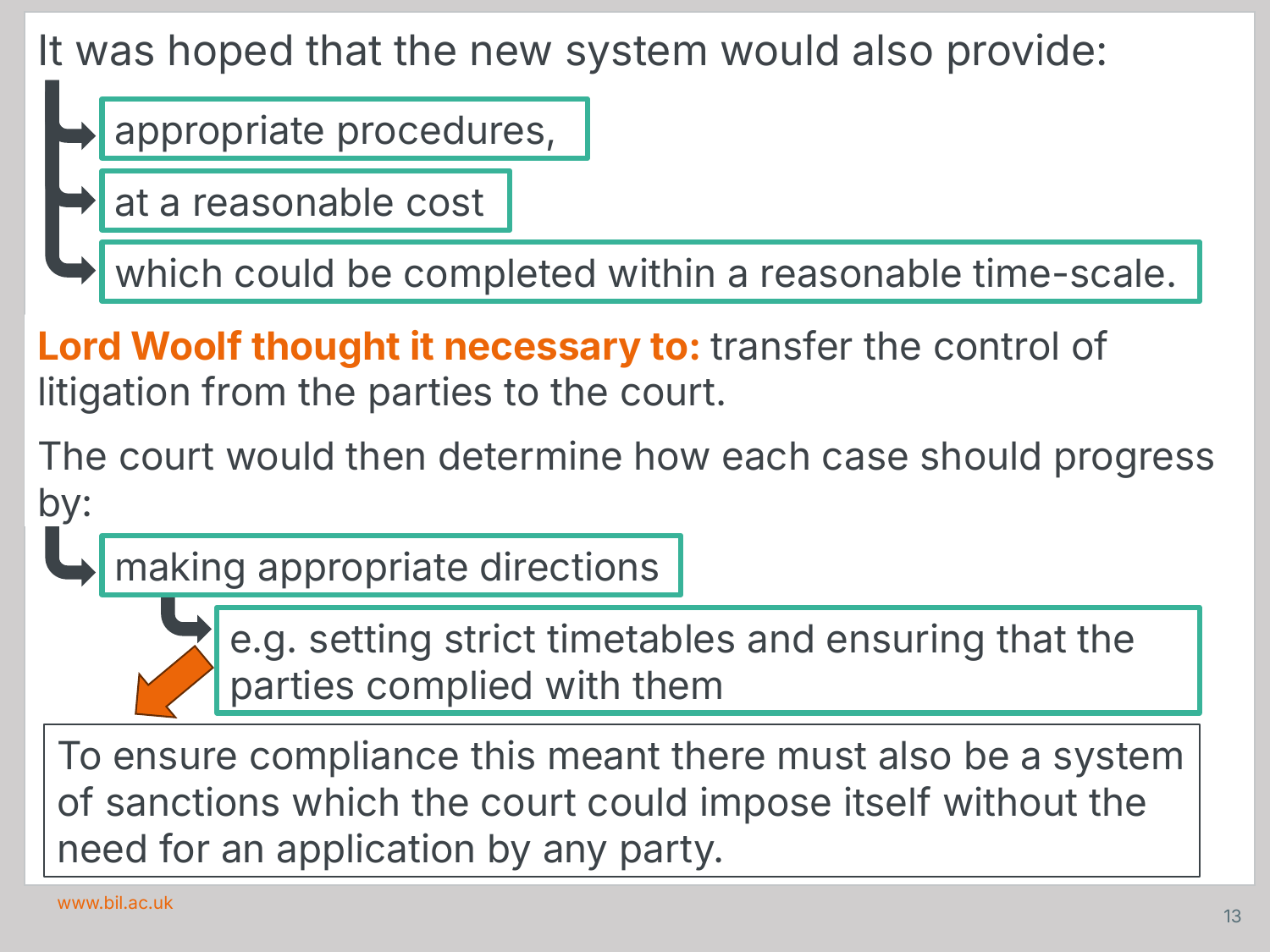

It was hoped that the new system would also provide:

appropriate procedures,
at a reasonable cost
which could be completed within a reasonable time-scale.
Lord Woolf thought it necessary to: transfer the control of litigation from the parties to the court.
The court would then determine how each case should progress by:

making appropriate directions

e.g. setting strict timetables and ensuring that the parties complied with them

To ensure compliance this meant there must also be a system of sanctions which the court could impose itself without the need for an application by any party.
www.bil.ac.uk
13